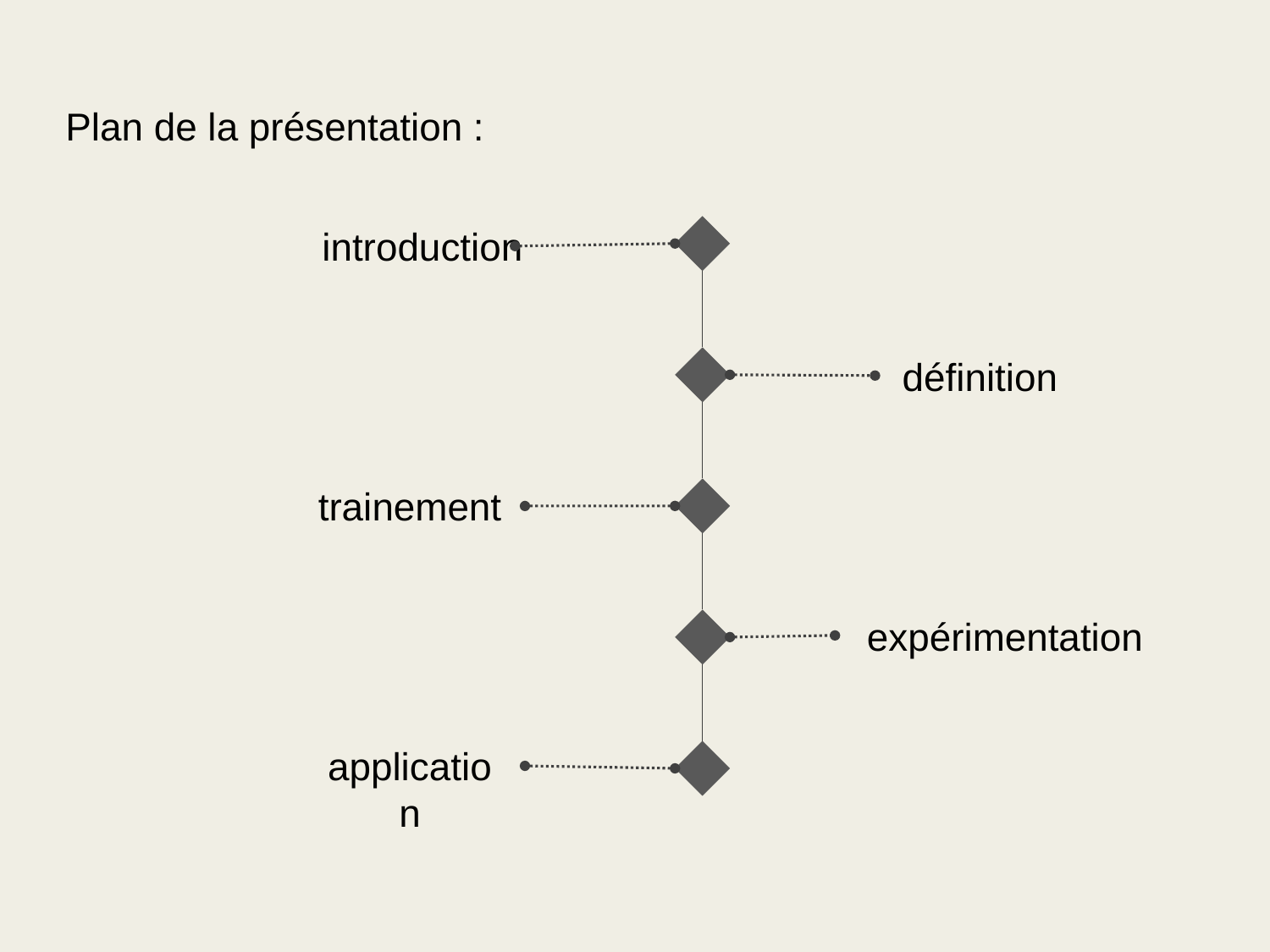

Plan de la présentation :
introduction

définition

trainement

expérimentation

application